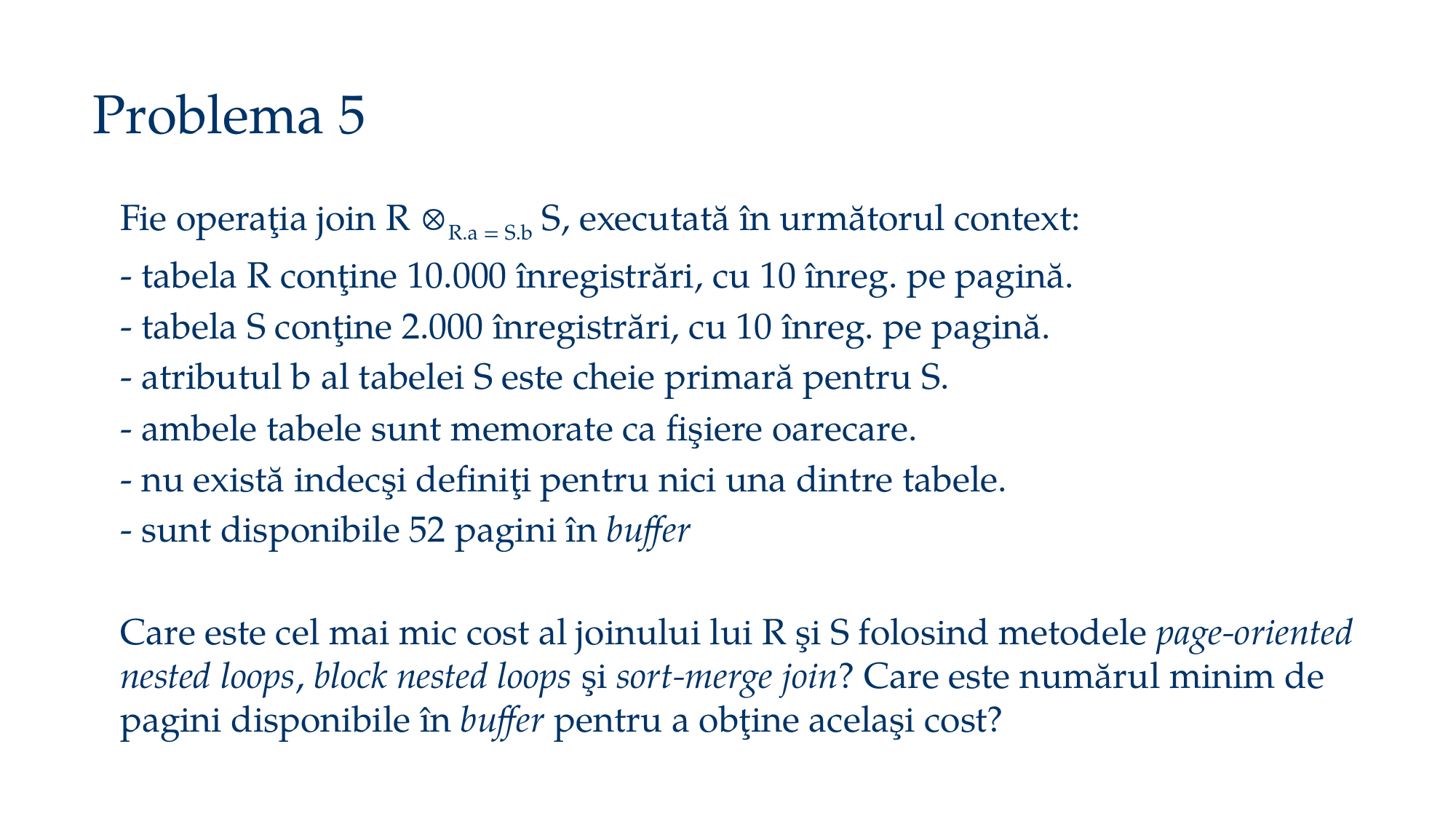

Problema 5

Fie operaţia join R ⊗R.a = S.b S, executată în următorul context:
- tabela R conţine 10.000 înregistrări, cu 10 înreg. pe pagină.
- tabela S conţine 2.000 înregistrări, cu 10 înreg. pe pagină.
- atributul b al tabelei S este cheie primară pentru S.
- ambele tabele sunt memorate ca fişiere oarecare.
- nu există indecşi definiţi pentru nici una dintre tabele.
- sunt disponibile 52 pagini în buffer

Care este cel mai mic cost al joinului lui R şi S folosind metodele page-oriented nested loops, block nested loops şi sort-merge join? Care este numărul minim de pagini disponibile în buffer pentru a obţine acelaşi cost?